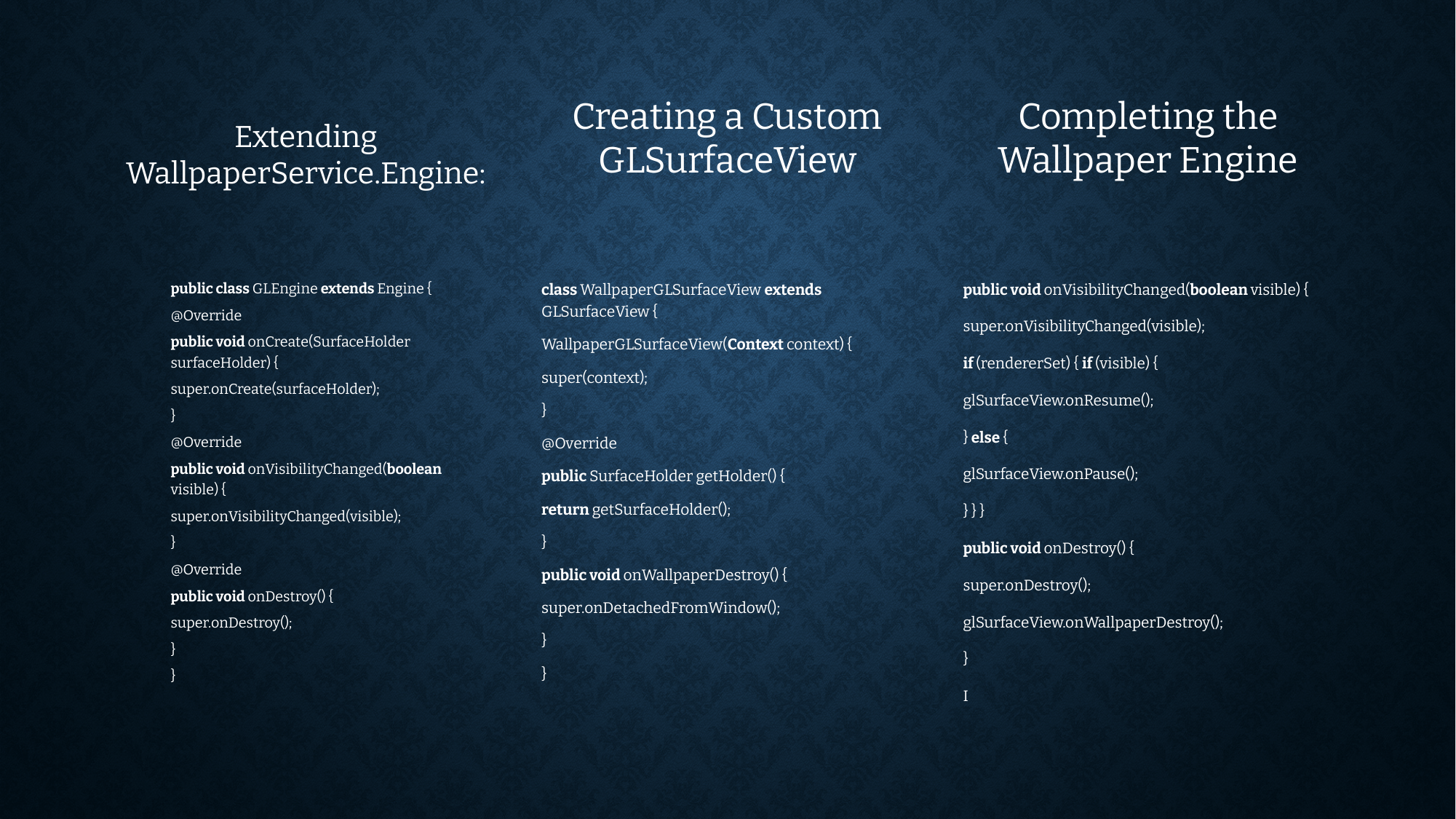

Extending WallpaperService.Engine:

Creating a Custom GLSurfaceView

Completing the Wallpaper Engine

public class GLEngine extends Engine {
@Override
public void onCreate(SurfaceHolder surfaceHolder) {
super.onCreate(surfaceHolder);
}
@Override
public void onVisibilityChanged(boolean visible) {
super.onVisibilityChanged(visible);
}
@Override
public void onDestroy() {
super.onDestroy();
}
}

class WallpaperGLSurfaceView extends GLSurfaceView {
WallpaperGLSurfaceView(Context context) {
super(context);
}
@Override
public SurfaceHolder getHolder() {
return getSurfaceHolder();
}
public void onWallpaperDestroy() {
super.onDetachedFromWindow();
}
}
public void onVisibilityChanged(boolean visible) {
super.onVisibilityChanged(visible);
if (rendererSet) { if (visible) {
glSurfaceView.onResume();
} else {
glSurfaceView.onPause();
} } }
public void onDestroy() {
super.onDestroy();
glSurfaceView.onWallpaperDestroy();
}
I